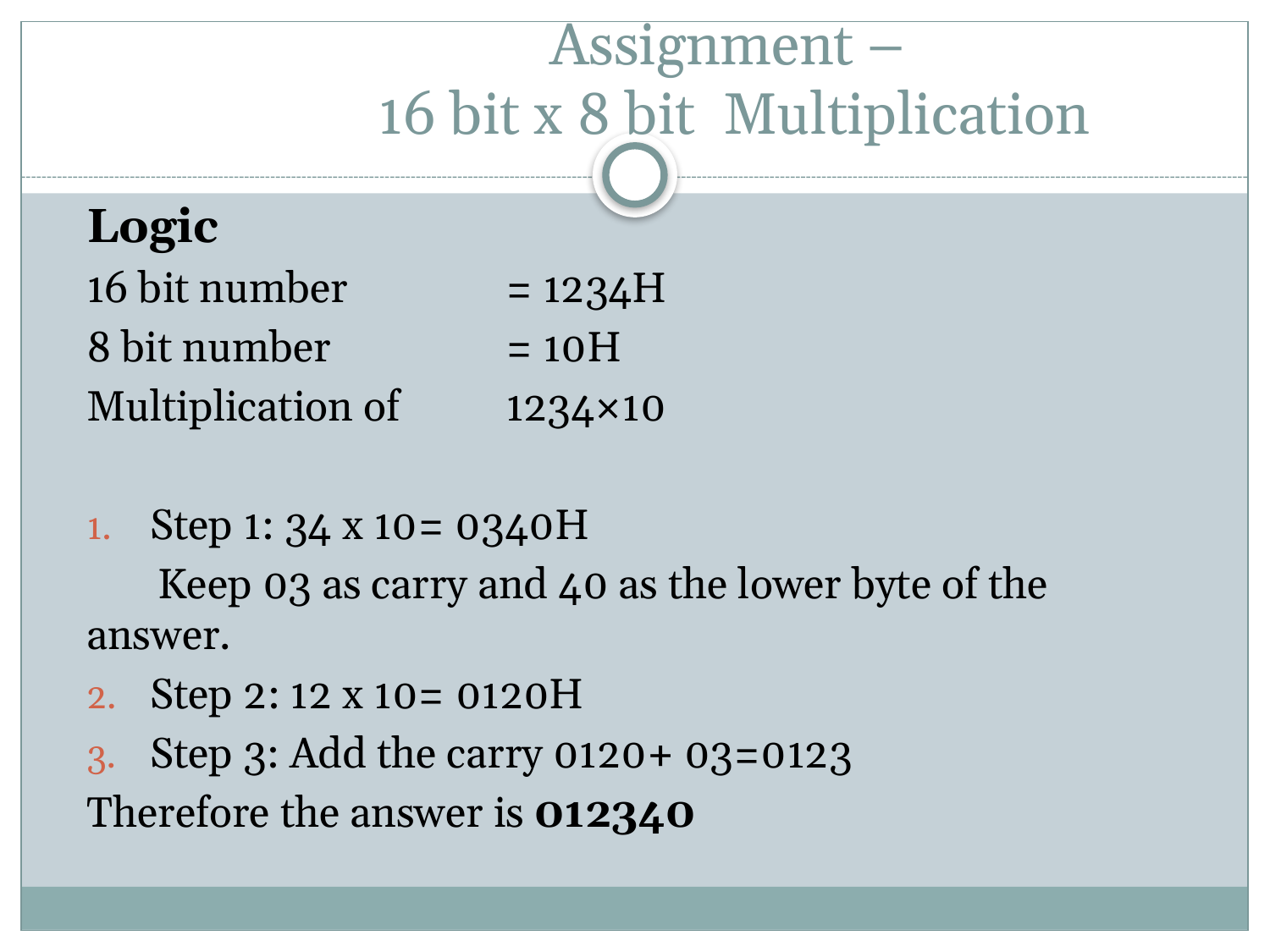

# Assignment – 16 bit x 8 bit  Multiplication
Logic
16 bit number		= 1234H
8 bit number		= 10H
Multiplication of 	1234×10

Step 1: 34 x 10= 0340H
       Keep 03 as carry and 40 as the lower byte of the answer.
Step 2: 12 x 10= 0120H
Step 3: Add the carry 0120+ 03=0123
Therefore the answer is 012340